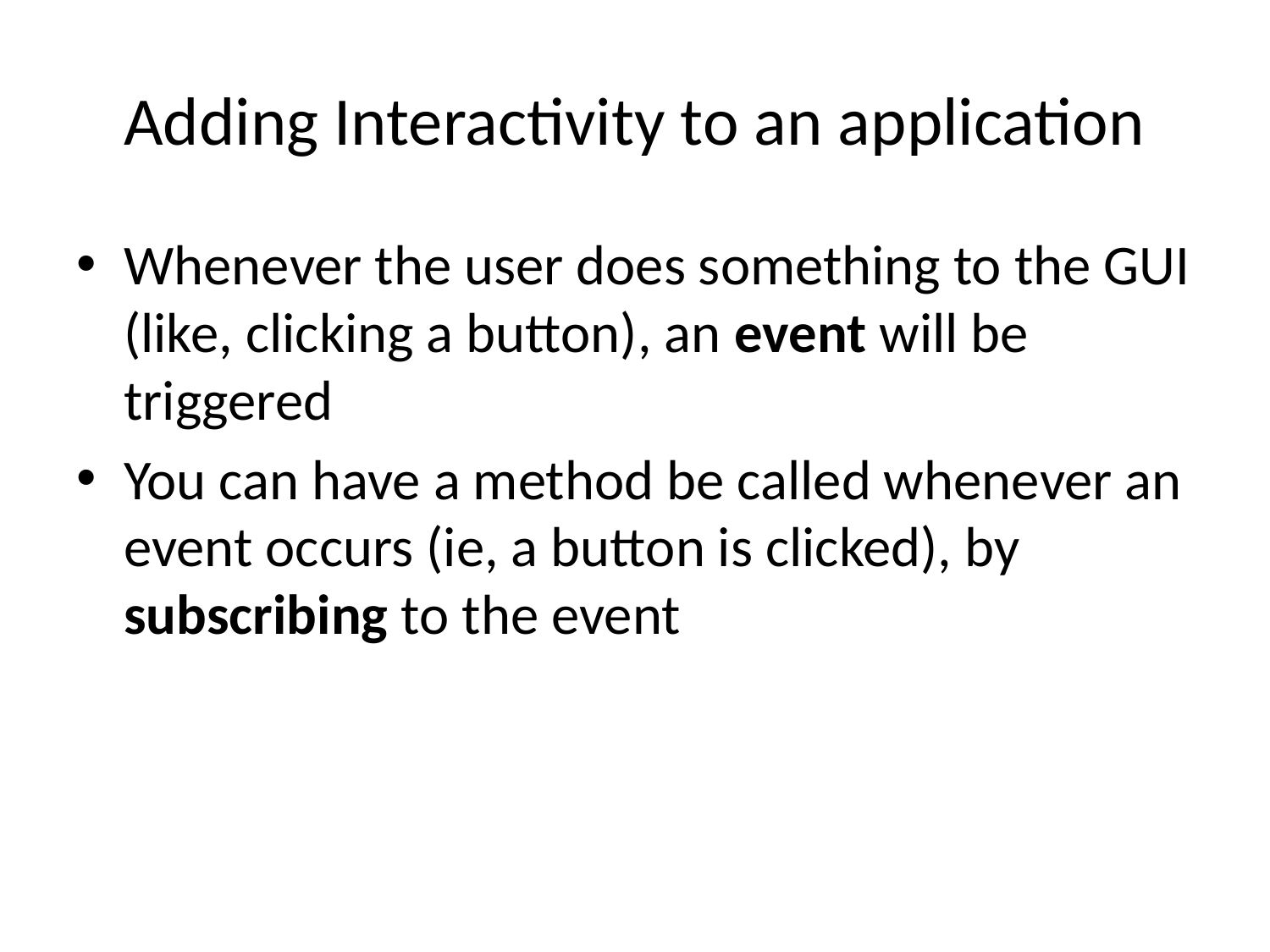

# Adding Interactivity to an application
Whenever the user does something to the GUI (like, clicking a button), an event will be triggered
You can have a method be called whenever an event occurs (ie, a button is clicked), by subscribing to the event